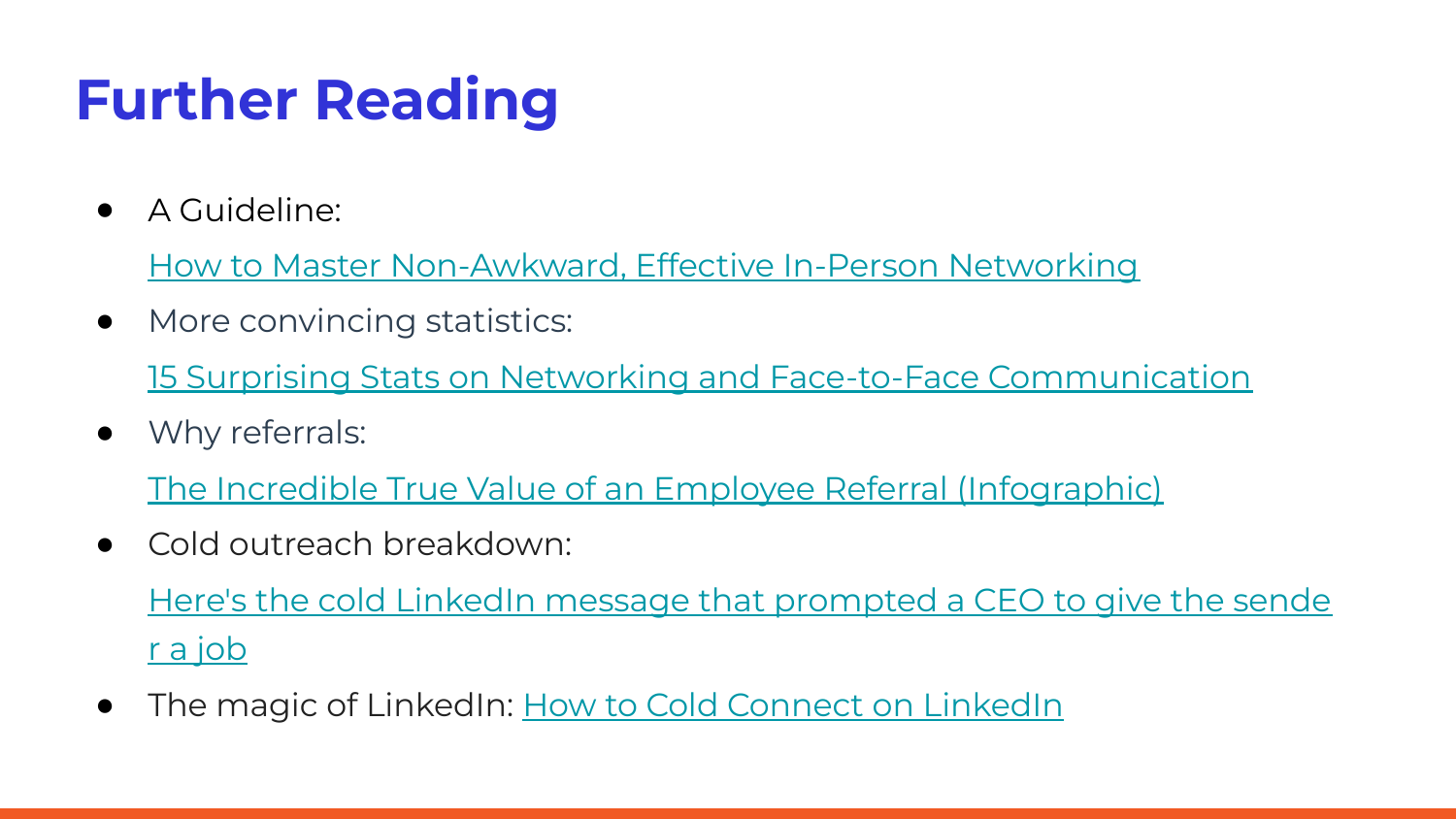

Further Reading
A Guideline: How to Master Non-Awkward, Effective In-Person Networking
More convincing statistics: 15 Surprising Stats on Networking and Face-to-Face Communication
Why referrals: The Incredible True Value of an Employee Referral (Infographic)
Cold outreach breakdown: Here's the cold LinkedIn message that prompted a CEO to give the sender a job
The magic of LinkedIn: How to Cold Connect on LinkedIn